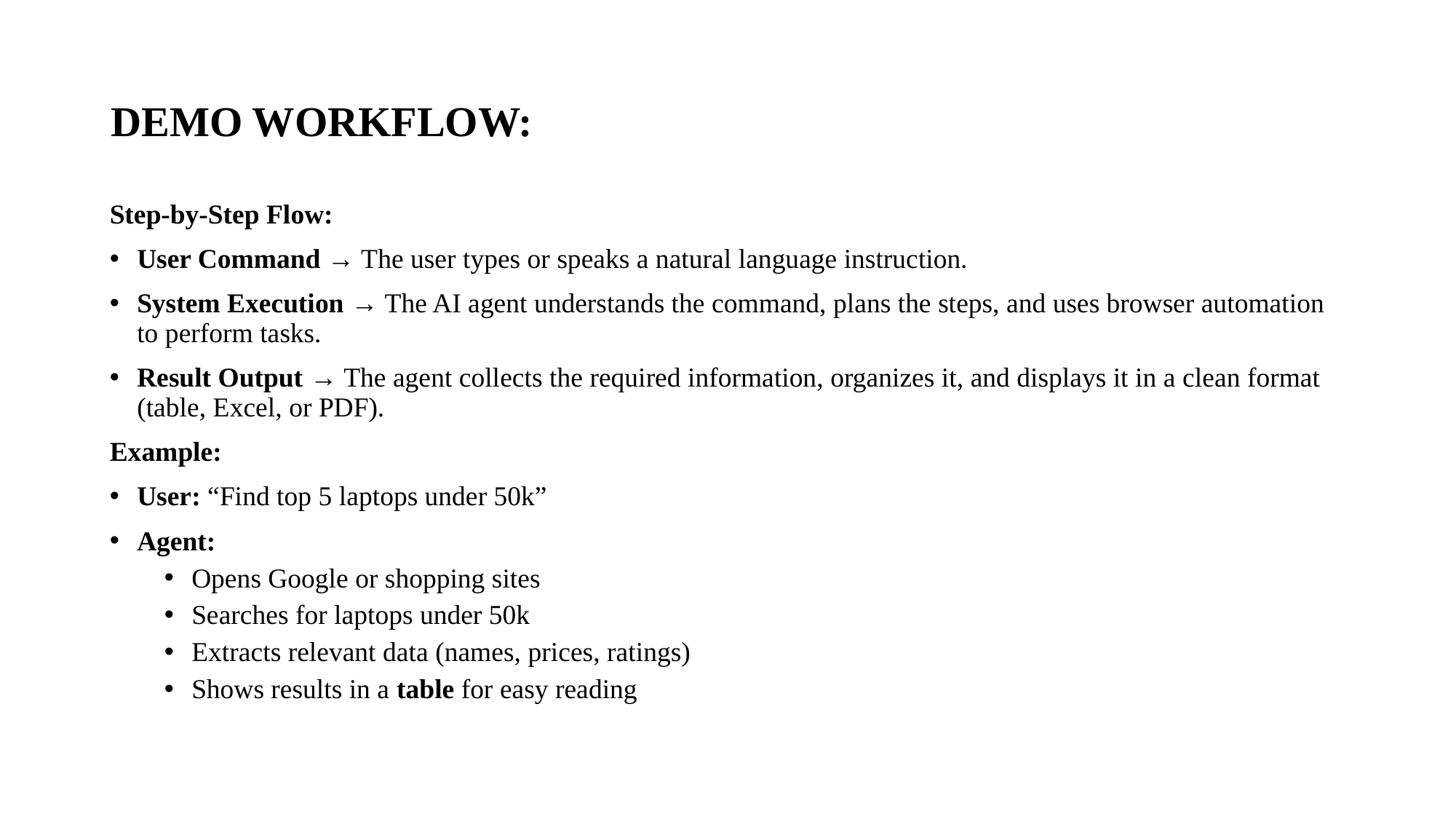

# DEMO WORKFLOW:
Step-by-Step Flow:
User Command → The user types or speaks a natural language instruction.
System Execution → The AI agent understands the command, plans the steps, and uses browser automation to perform tasks.
Result Output → The agent collects the required information, organizes it, and displays it in a clean format (table, Excel, or PDF).
Example:
User: “Find top 5 laptops under 50k”
Agent:
Opens Google or shopping sites
Searches for laptops under 50k
Extracts relevant data (names, prices, ratings)
Shows results in a table for easy reading